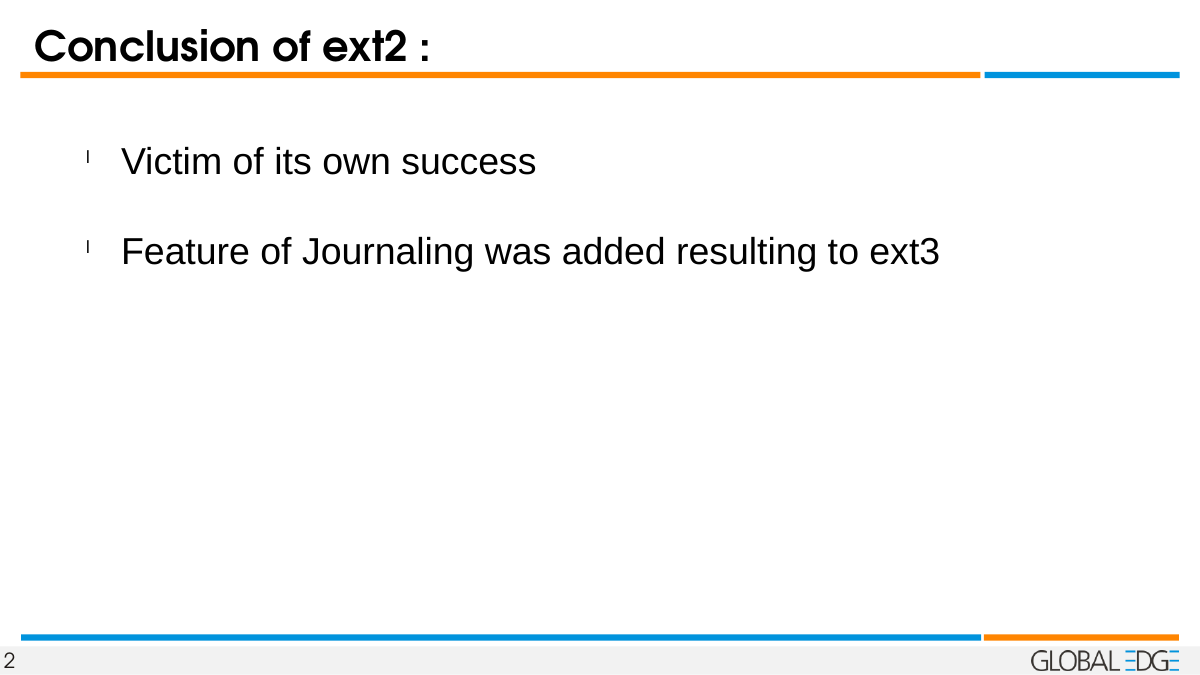

Conclusion of ext2 :
Conclusion of ext2 :
Victim of its own success

Feature of Journaling was added resulting to ext3